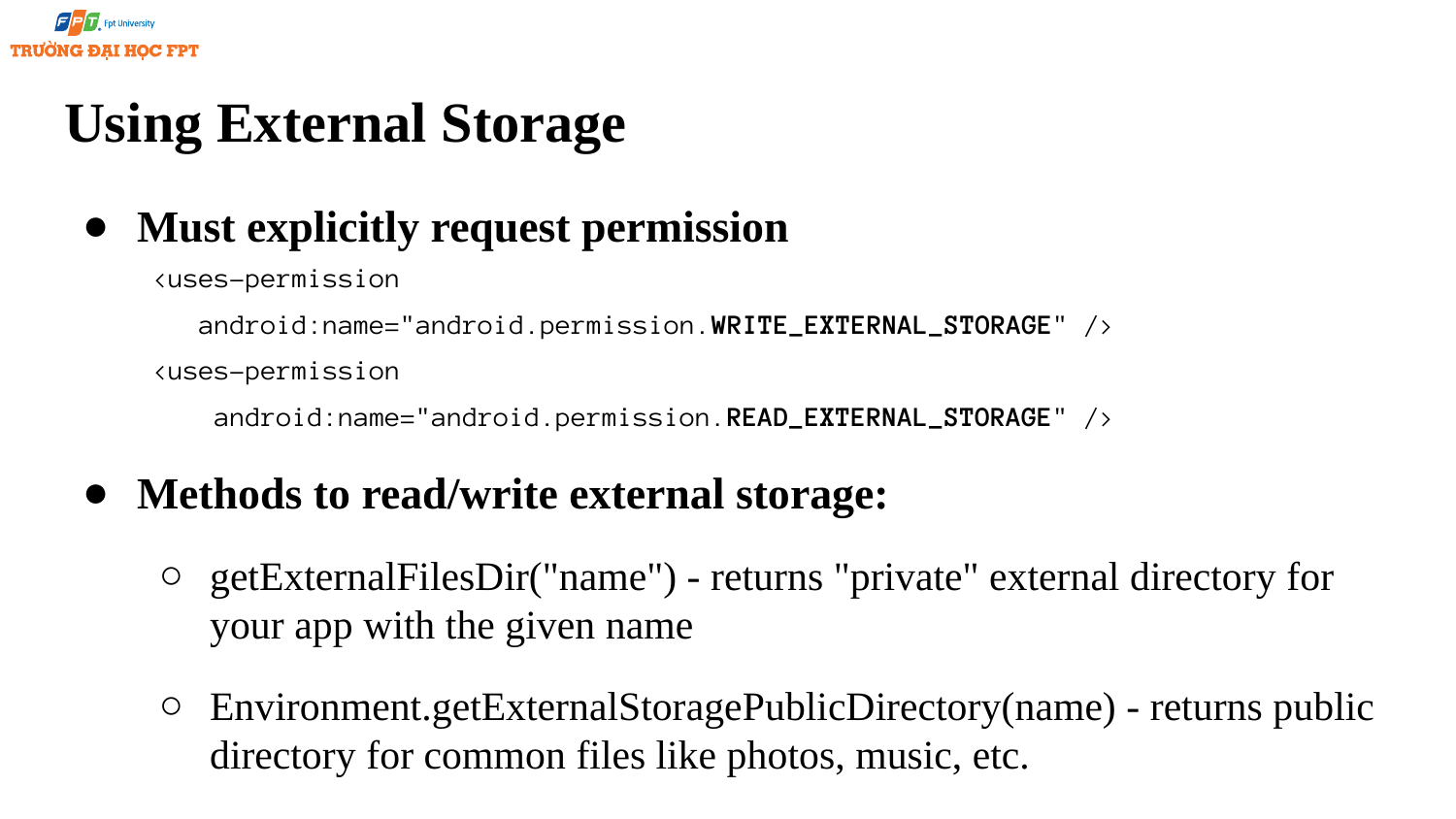

# Using External Storage
Must explicitly request permission

Methods to read/write external storage:
getExternalFilesDir("name") - returns "private" external directory for your app with the given name
Environment.getExternalStoragePublicDirectory(name) - returns public directory for common files like photos, music, etc.
<uses-permission
   android:name="android.permission.WRITE_EXTERNAL_STORAGE" />
<uses-permission
    android:name="android.permission.READ_EXTERNAL_STORAGE" />